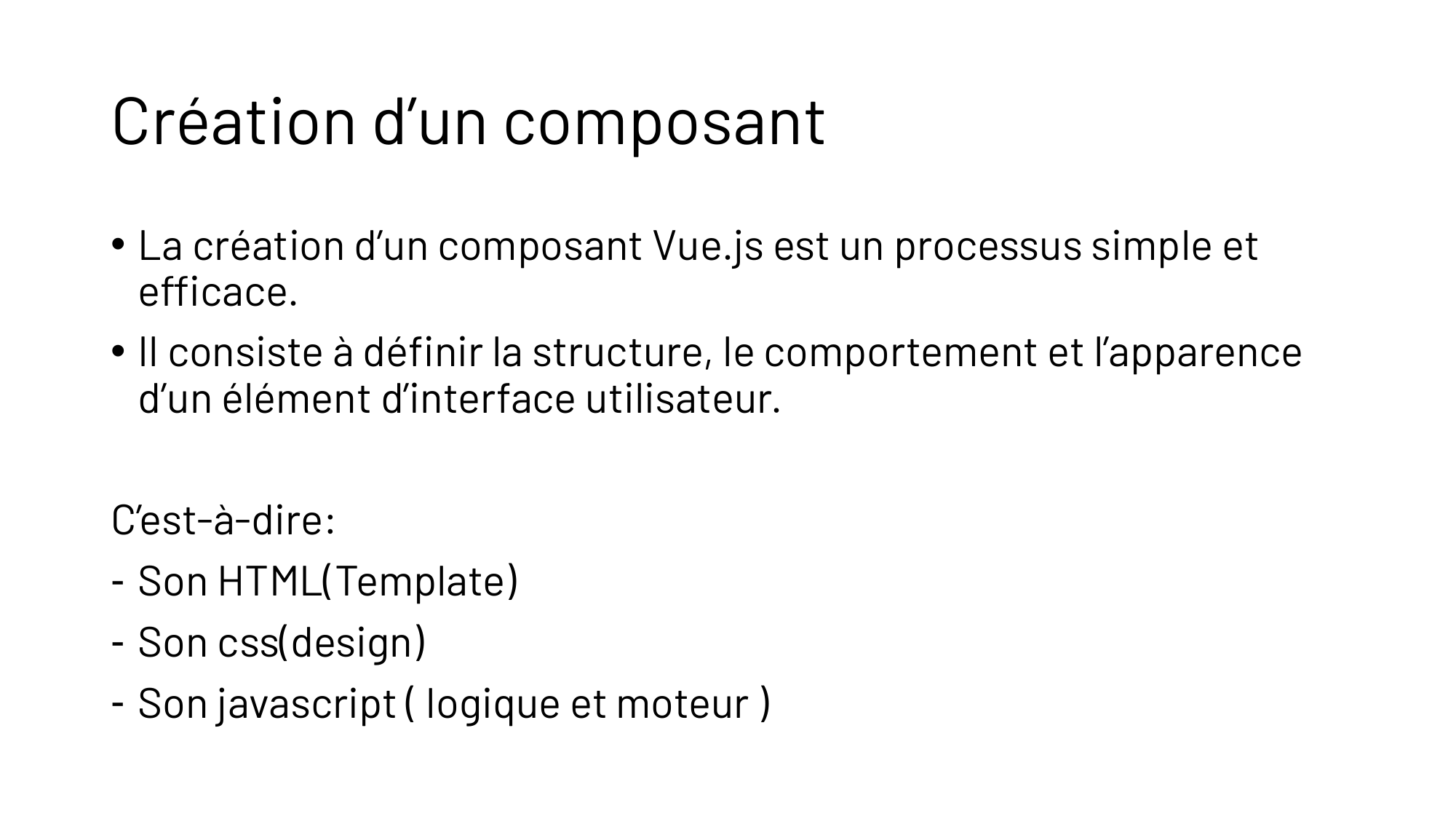

# Création d’un composant
La création d’un composant Vue.js est un processus simple et efficace.
Il consiste à définir la structure, le comportement et l’apparence d’un élément d’interface utilisateur.

C’est-à-dire:
Son HTML(Template)
Son css(design)
Son javascript ( logique et moteur )